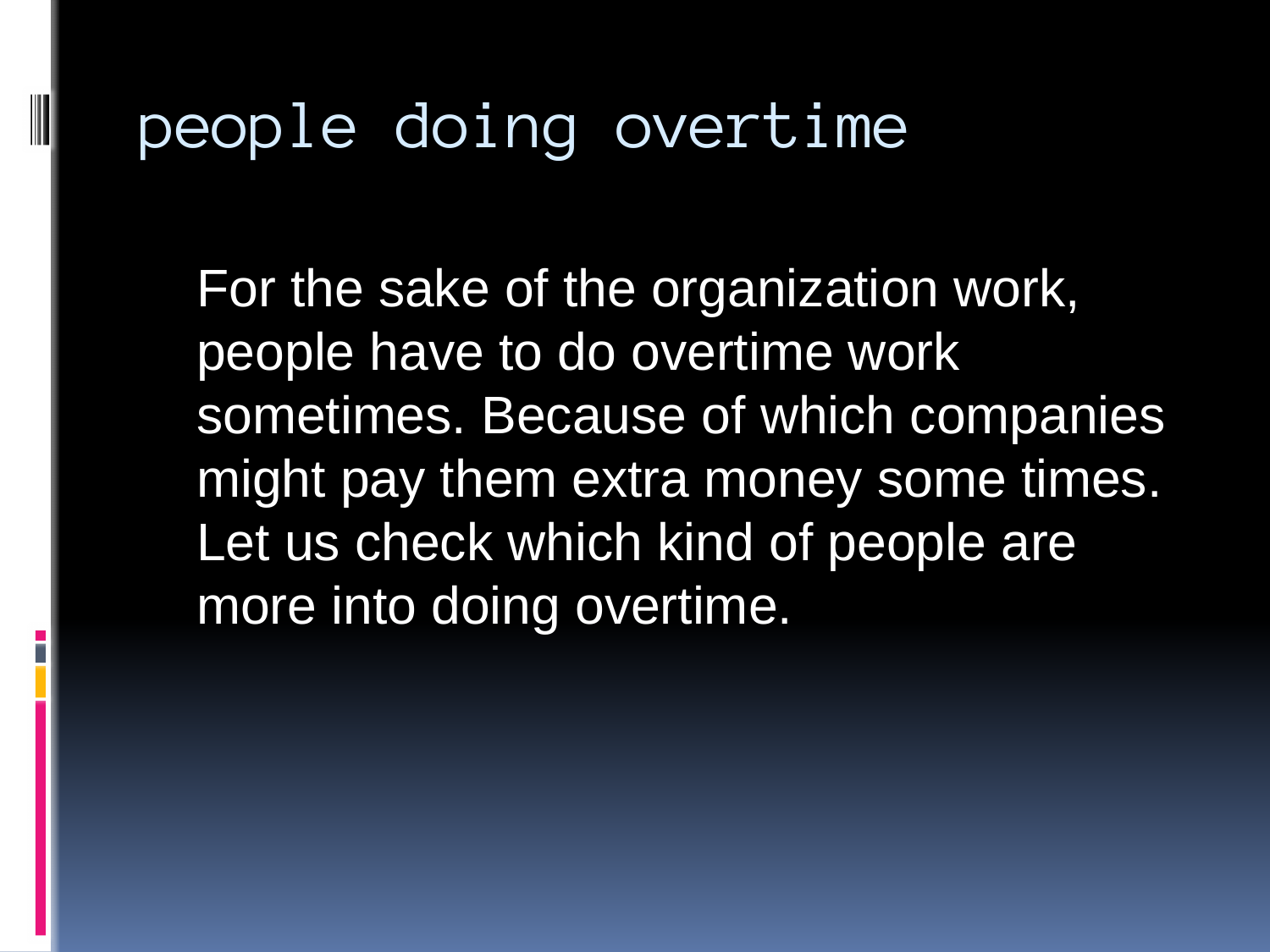

# people doing overtime
	For the sake of the organization work, people have to do overtime work sometimes. Because of which companies might pay them extra money some times. Let us check which kind of people are more into doing overtime.